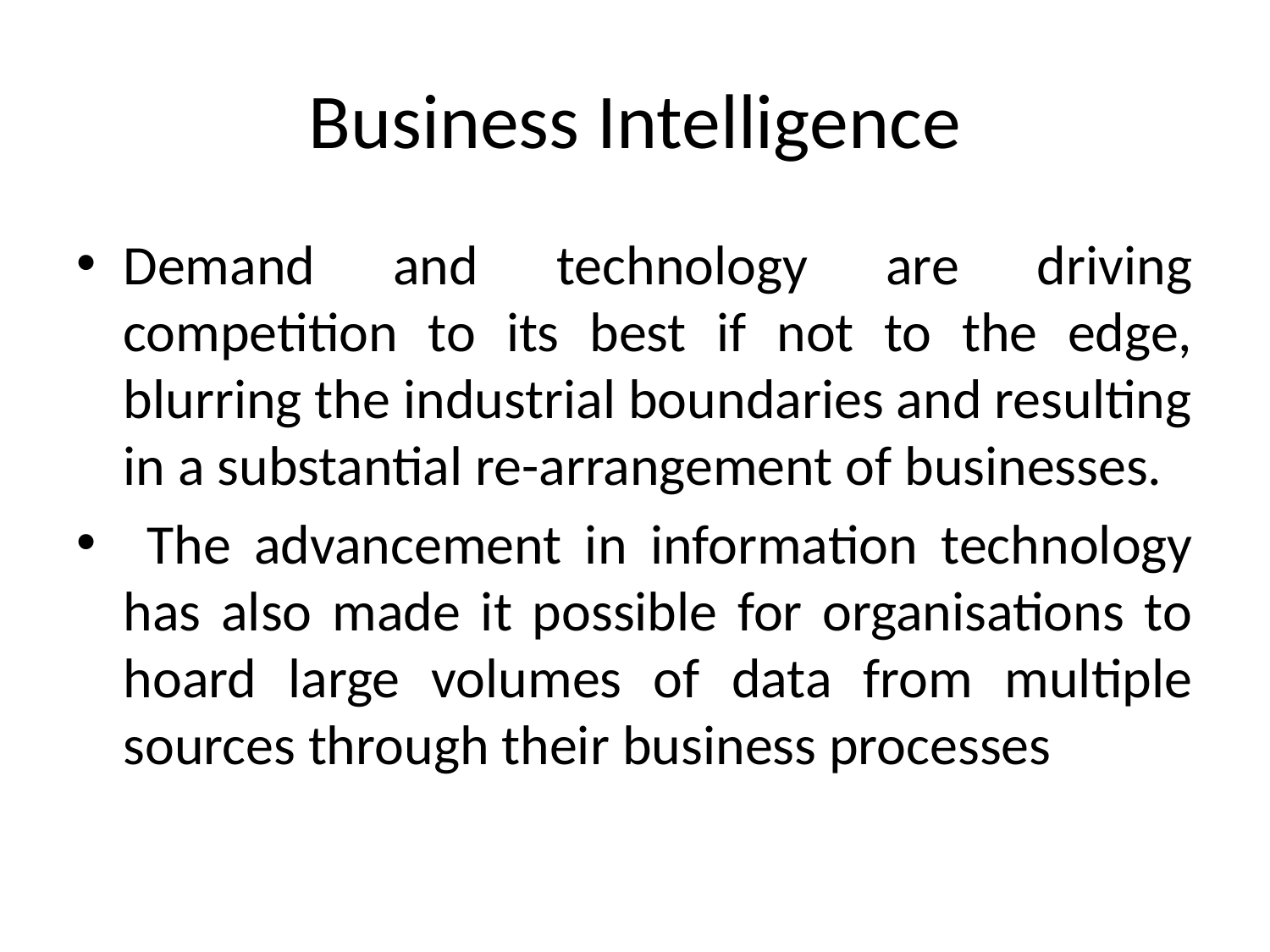

# Business Intelligence
Demand and technology are driving competition to its best if not to the edge, blurring the industrial boundaries and resulting in a substantial re-arrangement of businesses.
 The advancement in information technology has also made it possible for organisations to hoard large volumes of data from multiple sources through their business processes